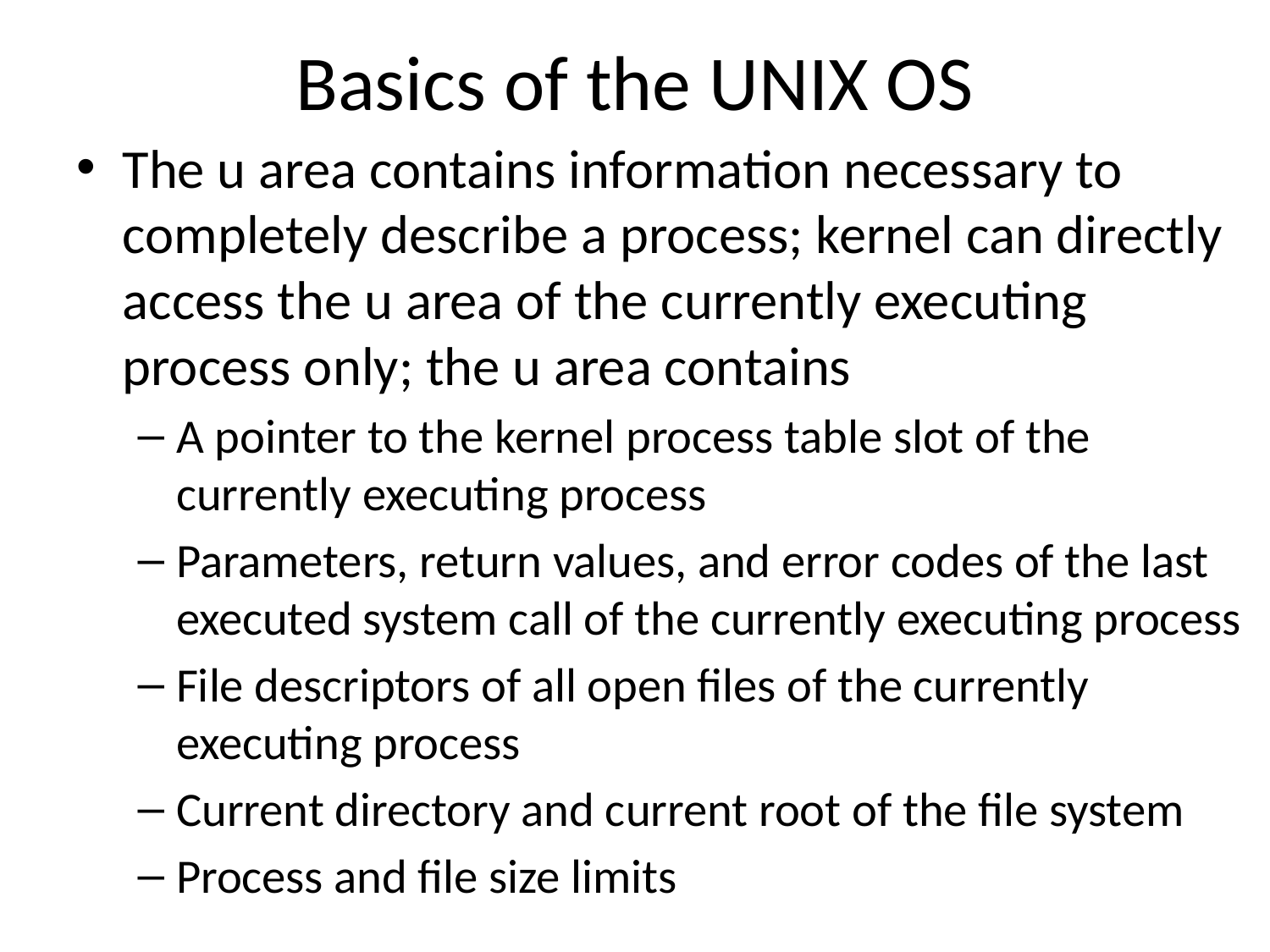

# Basics of the UNIX OS
The u area contains information necessary to completely describe a process; kernel can directly access the u area of the currently executing process only; the u area contains
A pointer to the kernel process table slot of the currently executing process
Parameters, return values, and error codes of the last executed system call of the currently executing process
File descriptors of all open files of the currently executing process
Current directory and current root of the file system
Process and file size limits